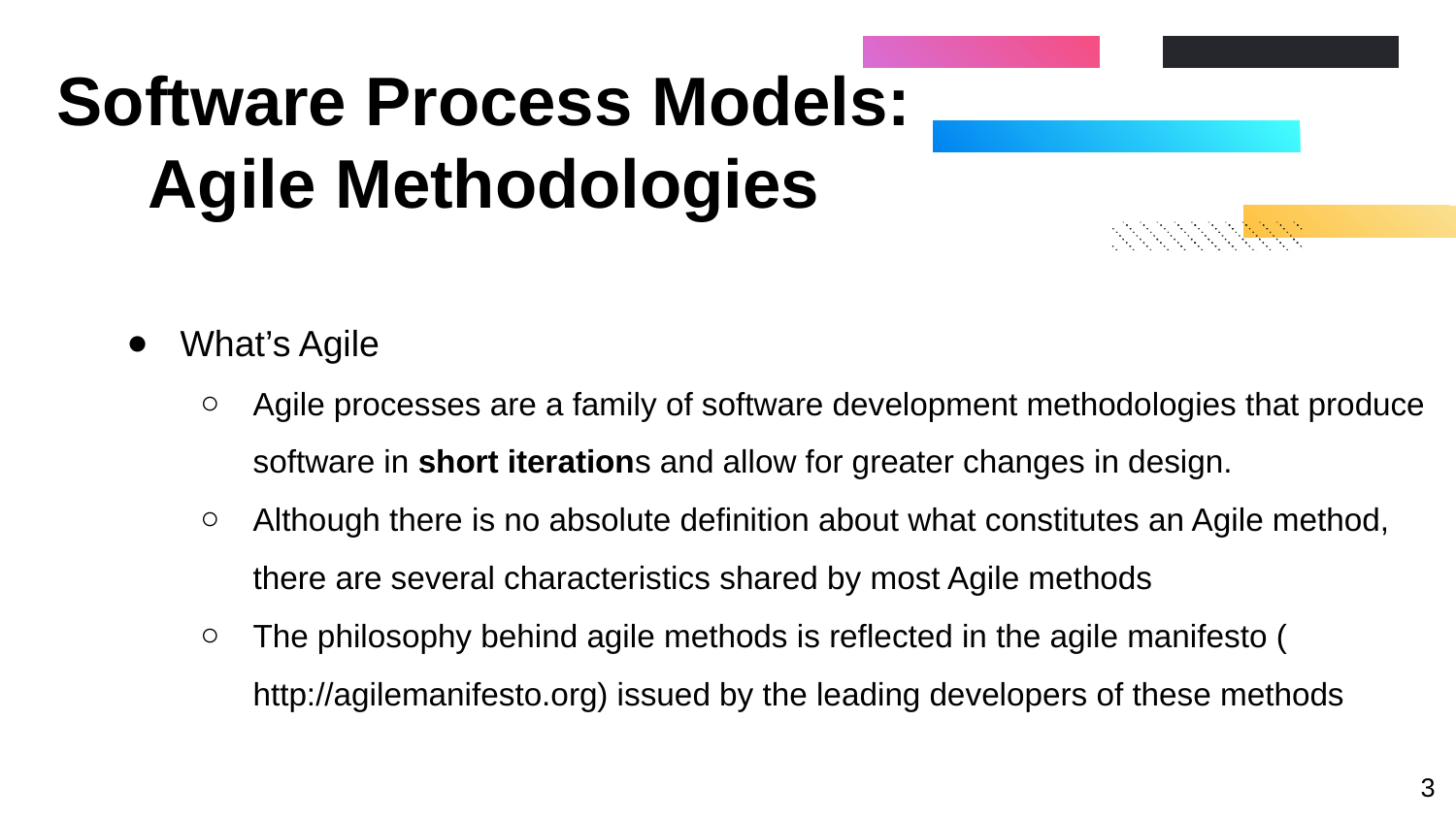

# Software Process Models: Agile Methodologies
What’s Agile
Agile processes are a family of software development methodologies that produce software in short iterations and allow for greater changes in design.
Although there is no absolute definition about what constitutes an Agile method, there are several characteristics shared by most Agile methods
The philosophy behind agile methods is reflected in the agile manifesto ( http://agilemanifesto.org) issued by the leading developers of these methods

3